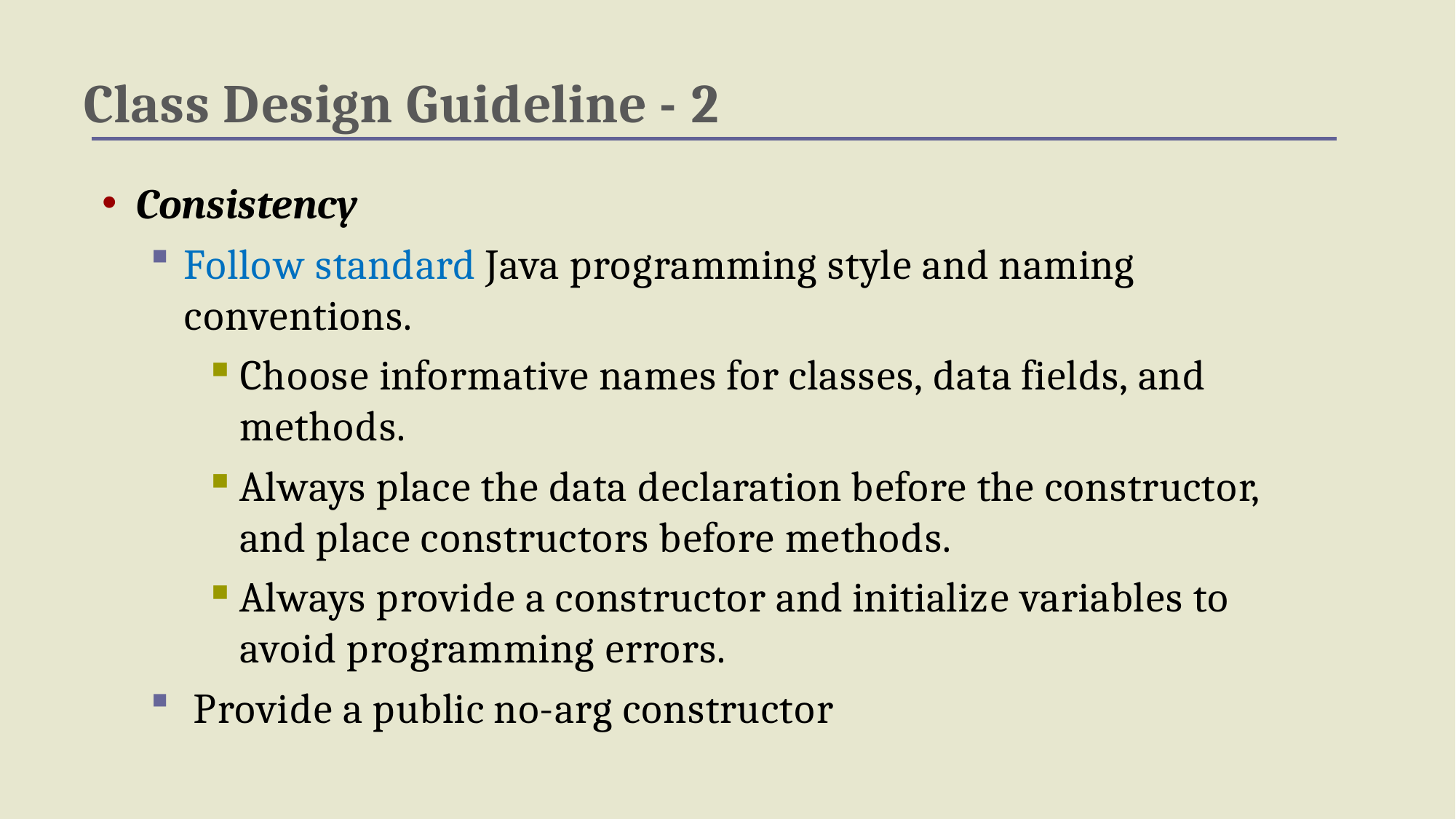

# Class Design Guideline - 2
Consistency
Follow standard Java programming style and naming conventions.
Choose informative names for classes, data fields, and methods.
Always place the data declaration before the constructor, and place constructors before methods.
Always provide a constructor and initialize variables to avoid programming errors.
 Provide a public no-arg constructor